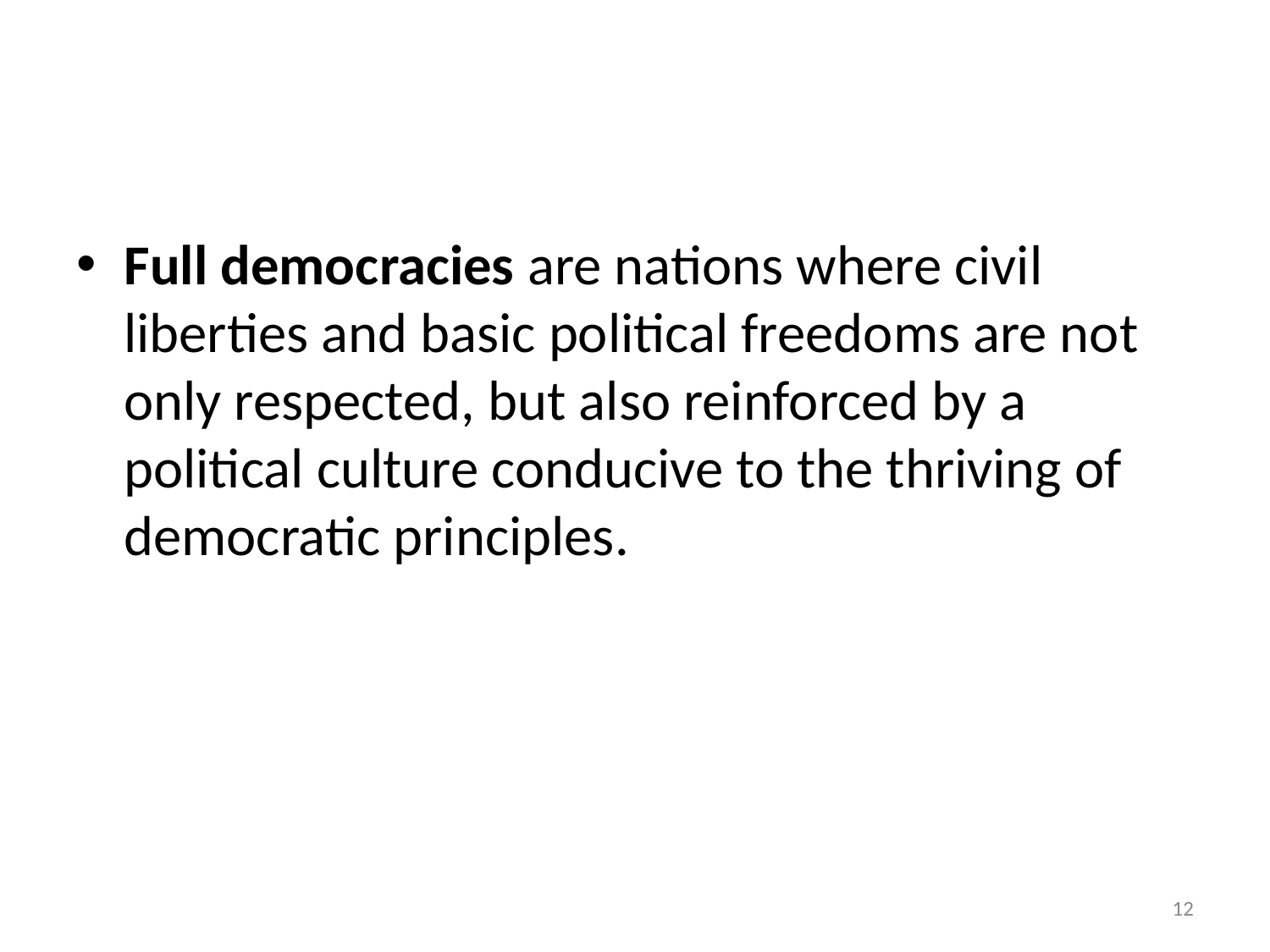

#
Full democracies are nations where civil liberties and basic political freedoms are not only respected, but also reinforced by a political culture conducive to the thriving of democratic principles.
12